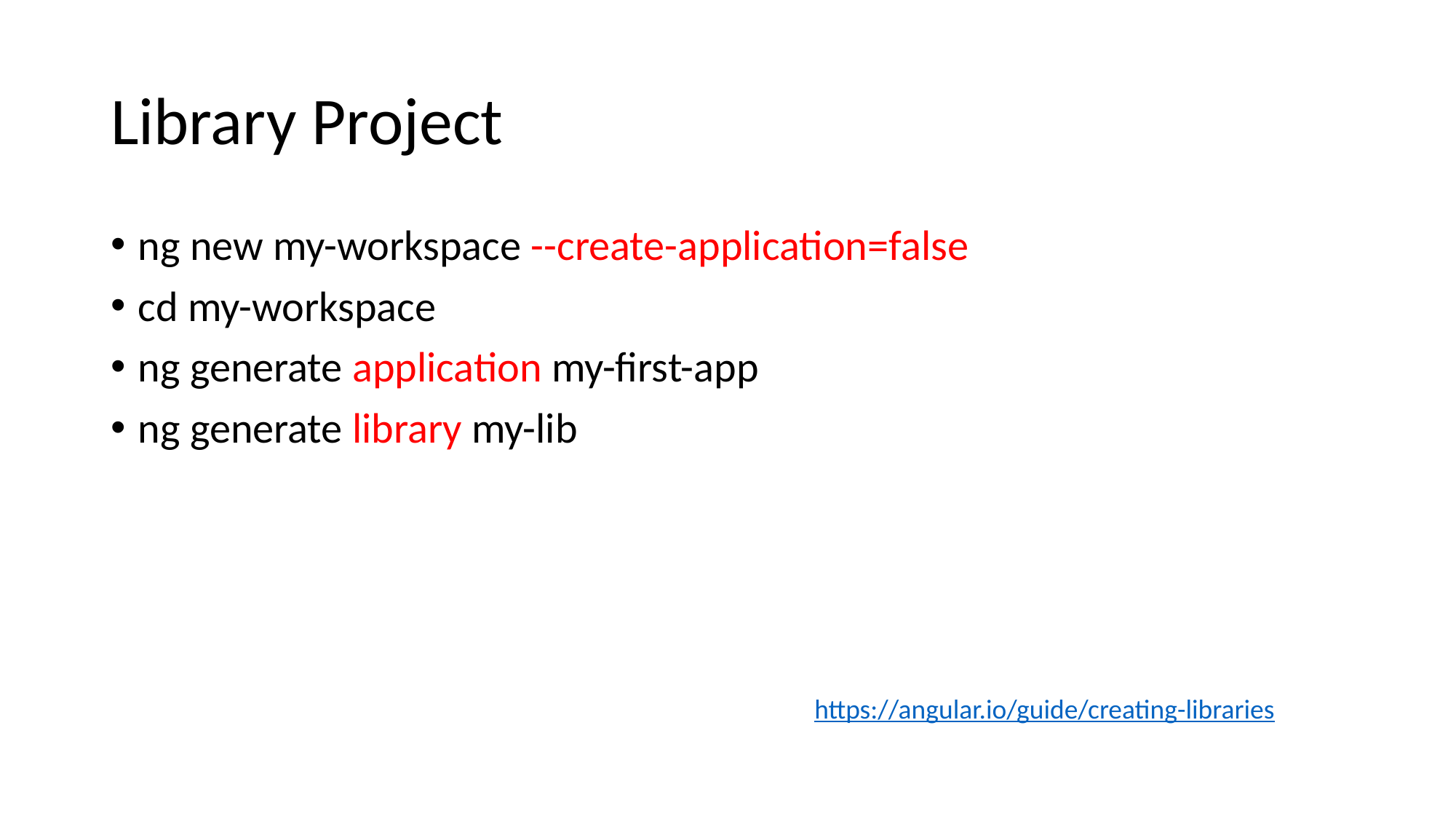

# Library Project
ng new my-workspace --create-application=false
cd my-workspace
ng generate application my-first-app
ng generate library my-lib

https://angular.io/guide/creating-libraries